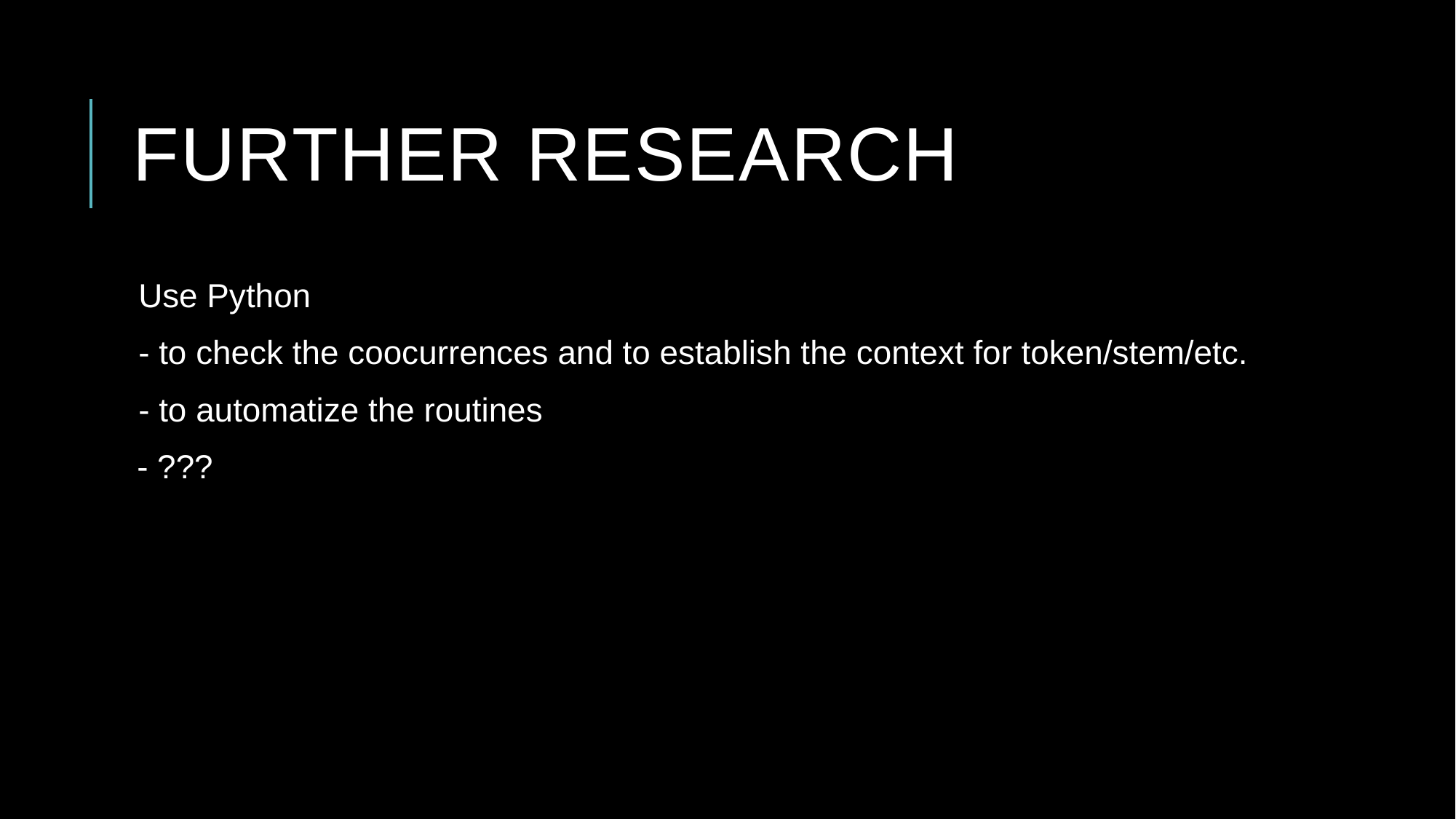

# Further research
Use Python
- to check the coocurrences and to establish the context for token/stem/etc.
- to automatize the routines
 - ???